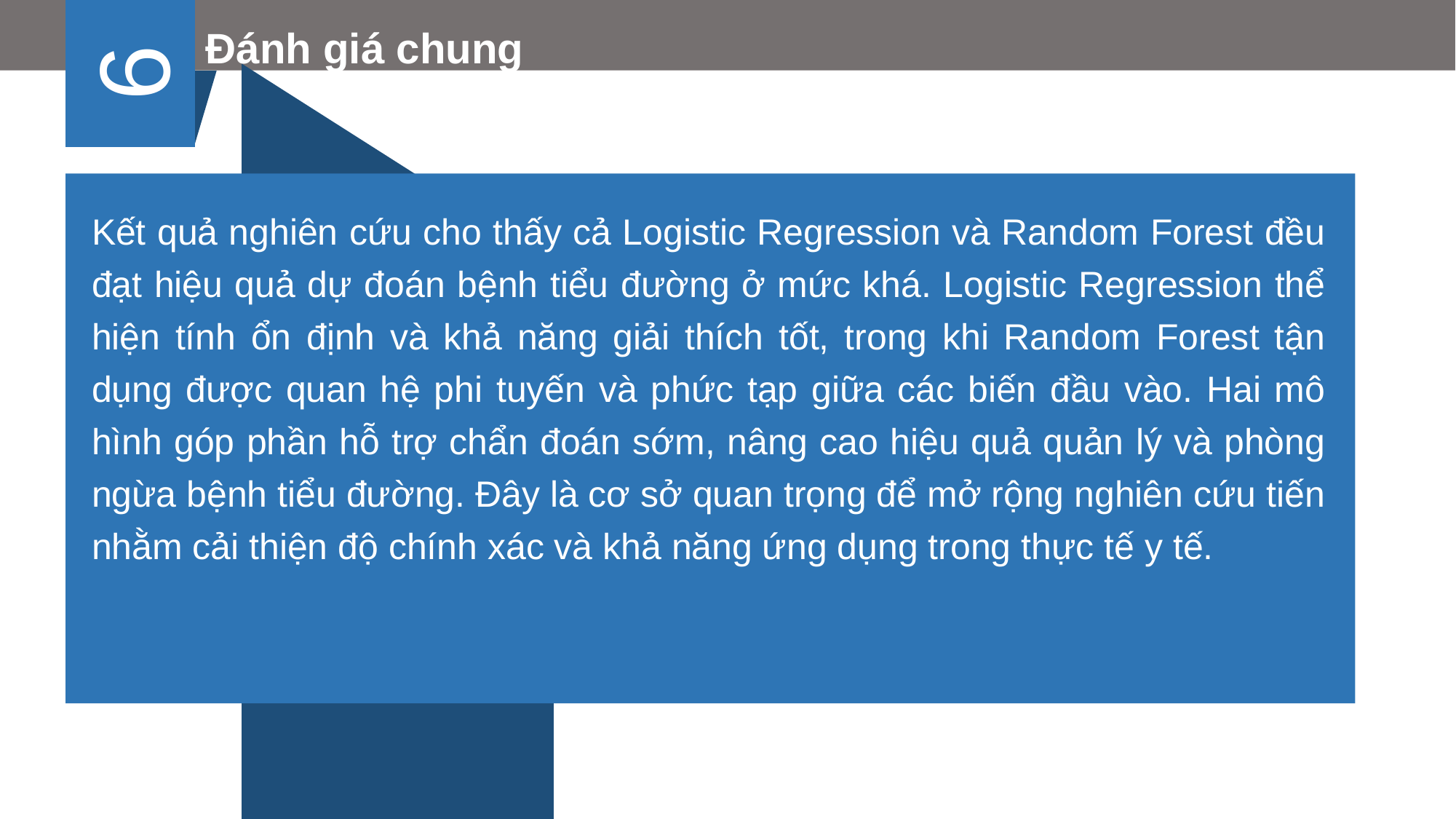

6

Đánh giá chung

Kết quả nghiên cứu cho thấy cả Logistic Regression và Random Forest đều đạt hiệu quả dự đoán bệnh tiểu đường ở mức khá. Logistic Regression thể hiện tính ổn định và khả năng giải thích tốt, trong khi Random Forest tận dụng được quan hệ phi tuyến và phức tạp giữa các biến đầu vào. Hai mô hình góp phần hỗ trợ chẩn đoán sớm, nâng cao hiệu quả quản lý và phòng ngừa bệnh tiểu đường. Đây là cơ sở quan trọng để mở rộng nghiên cứu tiến nhằm cải thiện độ chính xác và khả năng ứng dụng trong thực tế y tế.